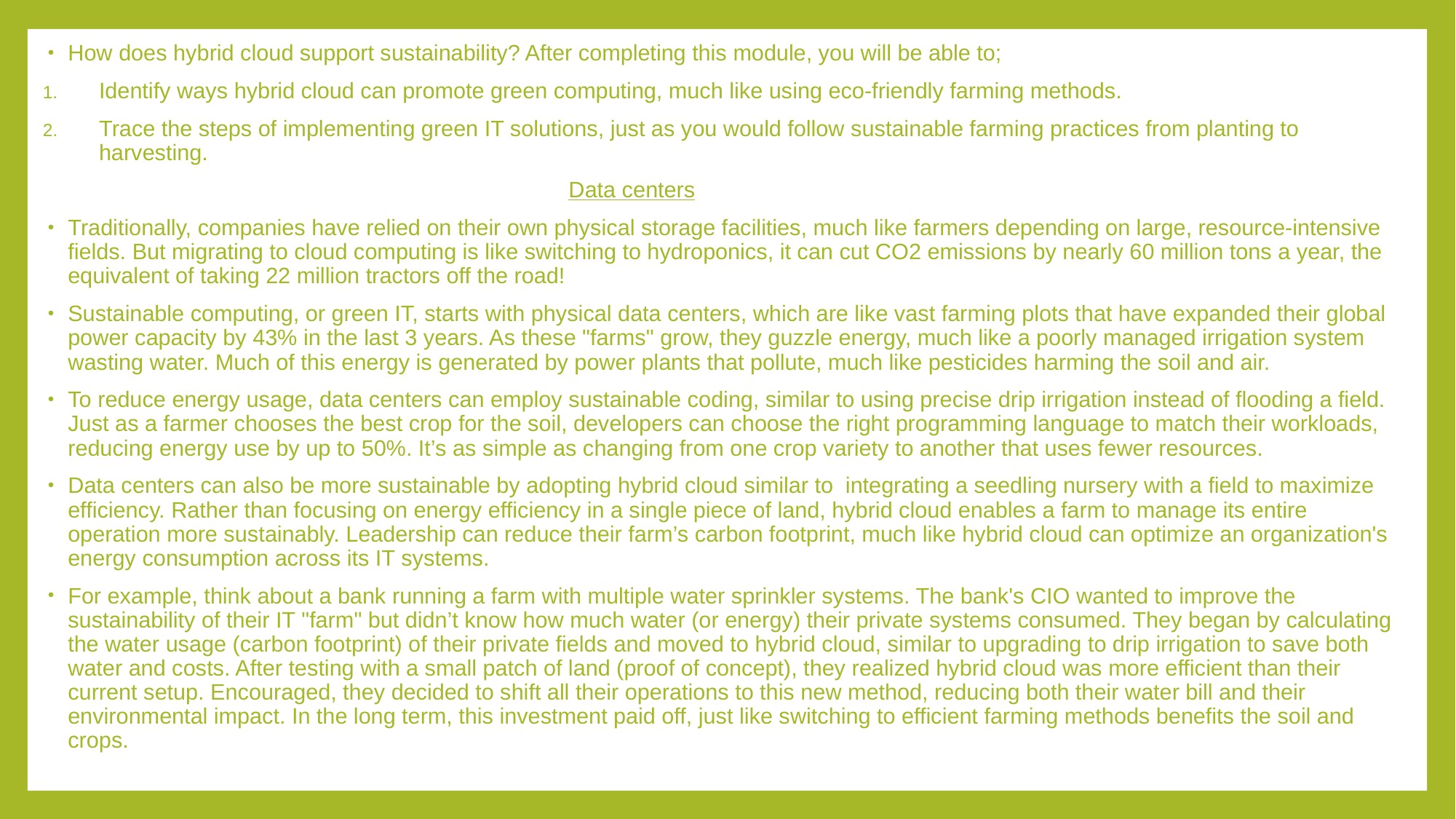

How does hybrid cloud support sustainability? After completing this module, you will be able to;
Identify ways hybrid cloud can promote green computing, much like using eco-friendly farming methods.
Trace the steps of implementing green IT solutions, just as you would follow sustainable farming practices from planting to harvesting.
                                                                                     Data centers
Traditionally, companies have relied on their own physical storage facilities, much like farmers depending on large, resource-intensive fields. But migrating to cloud computing is like switching to hydroponics, it can cut CO2 emissions by nearly 60 million tons a year, the equivalent of taking 22 million tractors off the road!
Sustainable computing, or green IT, starts with physical data centers, which are like vast farming plots that have expanded their global power capacity by 43% in the last 3 years. As these "farms" grow, they guzzle energy, much like a poorly managed irrigation system wasting water. Much of this energy is generated by power plants that pollute, much like pesticides harming the soil and air.
To reduce energy usage, data centers can employ sustainable coding, similar to using precise drip irrigation instead of flooding a field. Just as a farmer chooses the best crop for the soil, developers can choose the right programming language to match their workloads, reducing energy use by up to 50%. It’s as simple as changing from one crop variety to another that uses fewer resources.
Data centers can also be more sustainable by adopting hybrid cloud similar to  integrating a seedling nursery with a field to maximize efficiency. Rather than focusing on energy efficiency in a single piece of land, hybrid cloud enables a farm to manage its entire operation more sustainably. Leadership can reduce their farm’s carbon footprint, much like hybrid cloud can optimize an organization's energy consumption across its IT systems.
For example, think about a bank running a farm with multiple water sprinkler systems. The bank's CIO wanted to improve the sustainability of their IT "farm" but didn’t know how much water (or energy) their private systems consumed. They began by calculating the water usage (carbon footprint) of their private fields and moved to hybrid cloud, similar to upgrading to drip irrigation to save both water and costs. After testing with a small patch of land (proof of concept), they realized hybrid cloud was more efficient than their current setup. Encouraged, they decided to shift all their operations to this new method, reducing both their water bill and their environmental impact. In the long term, this investment paid off, just like switching to efficient farming methods benefits the soil and crops.